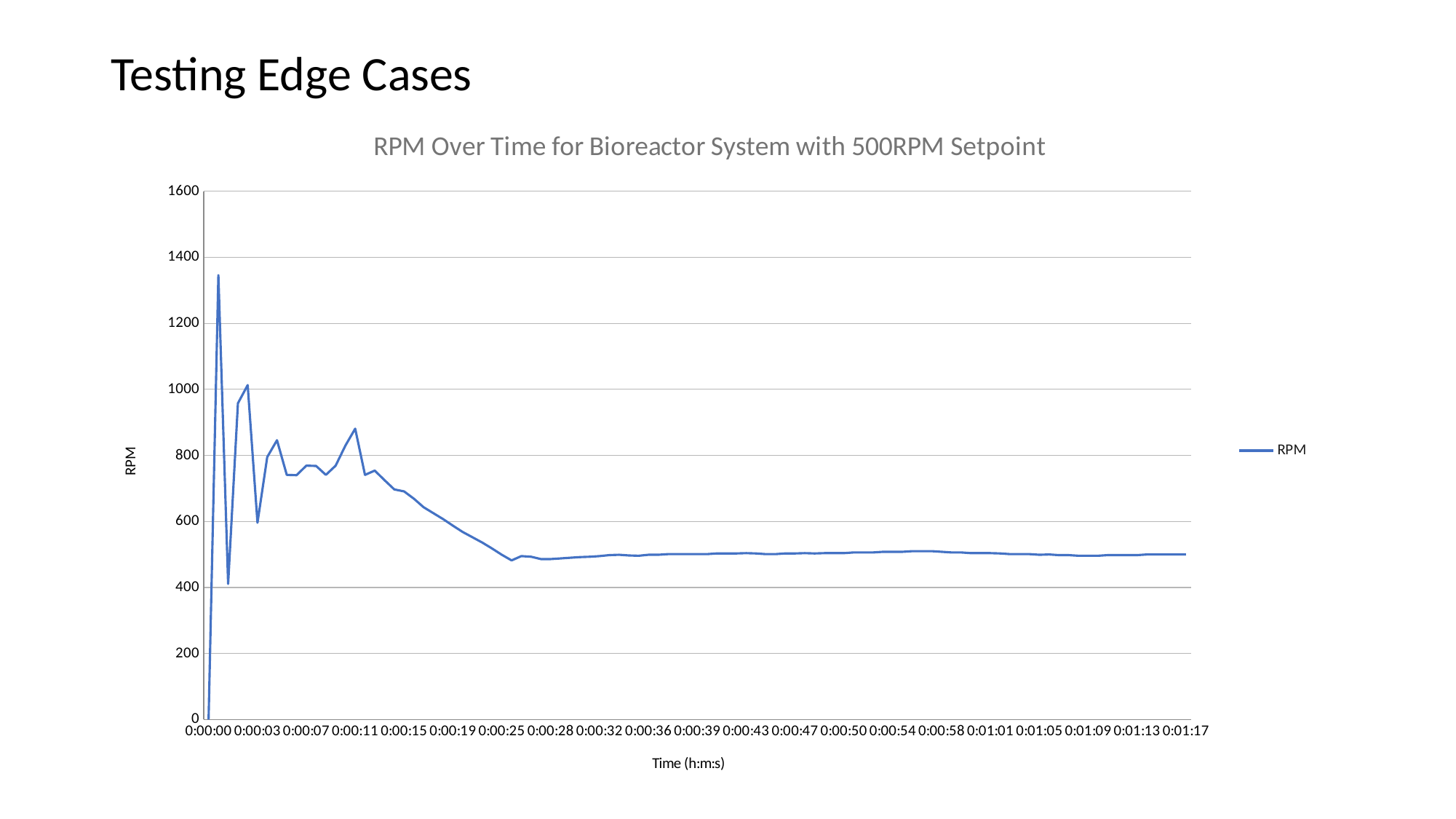

# Testing Edge Cases

### Chart: RPM Over Time for Bioreactor System with 500RPM Setpoint

| Category | RPM |
|---|---|
| 0 | 0.0 |
| 0 | 1346.0 |
| 1.1574074074074073E-5 | 411.0 |
| 2.3148148148148147E-5 | 958.0 |
| 3.4722222222222222E-5 | 1013.0 |
| 3.4722222222222222E-5 | 596.0 |
| 4.6296296296296294E-5 | 795.0 |
| 5.7870370370370373E-5 | 846.0 |
| 6.9444444444444444E-5 | 741.0 |
| 6.9444444444444444E-5 | 740.0 |
| 8.1018518518518516E-5 | 769.0 |
| 9.2592592592592588E-5 | 768.0 |
| 1.0416666666666667E-4 | 741.0 |
| 1.0416666666666667E-4 | 769.0 |
| 1.1574074074074075E-4 | 830.0 |
| 1.273148148148148E-4 | 881.0 |
| 1.3888888888888889E-4 | 741.0 |
| 1.3888888888888889E-4 | 754.0 |
| 1.5046296296296297E-4 | 725.0 |
| 1.6203703703703703E-4 | 697.0 |
| 1.7361111111111112E-4 | 691.0 |
| 1.8518518518518518E-4 | 669.0 |
| 1.9675925925925926E-4 | 643.0 |
| 1.9675925925925926E-4 | 625.0 |
| 2.0833333333333335E-4 | 607.0 |
| 2.199074074074074E-4 | 587.0 |
| 2.3148148148148149E-4 | 568.0 |
| 2.5462962962962961E-4 | 552.0 |
| 2.6620370370370372E-4 | 536.0 |
| 2.7777777777777778E-4 | 518.0 |
| 2.8935185185185184E-4 | 499.0 |
| 2.8935185185185184E-4 | 482.0 |
| 3.0092592592592595E-4 | 495.0 |
| 3.1250000000000001E-4 | 493.0 |
| 3.2407407407407406E-4 | 486.0 |
| 3.2407407407407406E-4 | 486.0 |
| 3.3564814814814812E-4 | 488.0 |
| 3.4722222222222224E-4 | 490.0 |
| 3.5879629629629629E-4 | 492.0 |
| 3.5879629629629629E-4 | 493.0 |
| 3.7037037037037035E-4 | 495.0 |
| 3.8194444444444446E-4 | 498.0 |
| 3.9351851851851852E-4 | 499.0 |
| 3.9351851851851852E-4 | 497.0 |
| 4.0509259259259258E-4 | 496.0 |
| 4.1666666666666669E-4 | 499.0 |
| 4.1666666666666669E-4 | 499.0 |
| 4.2824074074074075E-4 | 501.0 |
| 4.3981481481481481E-4 | 501.0 |
| 4.5138888888888887E-4 | 501.0 |
| 4.5138888888888887E-4 | 501.0 |
| 4.6296296296296298E-4 | 501.0 |
| 4.7453703703703704E-4 | 503.0 |
| 4.861111111111111E-4 | 503.0 |
| 4.861111111111111E-4 | 503.0 |
| 4.9768518518518521E-4 | 504.0 |
| 5.0925925925925921E-4 | 503.0 |
| 5.0925925925925921E-4 | 501.0 |
| 5.2083333333333333E-4 | 501.0 |
| 5.3240740740740744E-4 | 503.0 |
| 5.4398148148148144E-4 | 503.0 |
| 5.4398148148148144E-4 | 504.0 |
| 5.5555555555555556E-4 | 503.0 |
| 5.6712962962962967E-4 | 504.0 |
| 5.7870370370370367E-4 | 504.0 |
| 5.7870370370370367E-4 | 504.0 |
| 5.9027777777777778E-4 | 506.0 |
| 6.018518518518519E-4 | 506.0 |
| 6.134259259259259E-4 | 506.0 |
| 6.134259259259259E-4 | 508.0 |
| 6.2500000000000001E-4 | 508.0 |
| 6.3657407407407413E-4 | 508.0 |
| 6.4814814814814813E-4 | 510.0 |
| 6.4814814814814813E-4 | 510.0 |
| 6.5972222222222224E-4 | 510.0 |
| 6.7129629629629625E-4 | 508.0 |
| 6.7129629629629625E-4 | 506.0 |
| 6.8287037037037036E-4 | 506.0 |
| 6.9444444444444447E-4 | 504.0 |
| 7.0601851851851847E-4 | 504.0 |
| 7.0601851851851847E-4 | 504.0 |
| 7.1759259259259259E-4 | 503.0 |
| 7.291666666666667E-4 | 501.0 |
| 7.291666666666667E-4 | 501.0 |
| 7.407407407407407E-4 | 501.0 |
| 7.5231481481481482E-4 | 499.0 |
| 7.6388888888888893E-4 | 500.0 |
| 7.6388888888888893E-4 | 498.0 |
| 7.7546296296296293E-4 | 498.0 |
| 7.8703703703703705E-4 | 496.0 |
| 7.9861111111111116E-4 | 496.0 |
| 7.9861111111111116E-4 | 496.0 |
| 8.1018518518518516E-4 | 498.0 |
| 8.2175925925925927E-4 | 498.0 |
| 8.3333333333333339E-4 | 498.0 |
| 8.4490740740740739E-4 | 498.0 |
| 8.564814814814815E-4 | 500.0 |
| 8.6805555555555551E-4 | 500.0 |
| 8.7962962962962962E-4 | 500.0 |
| 8.7962962962962962E-4 | 500.0 |
| 8.9120370370370373E-4 | 500.0 |